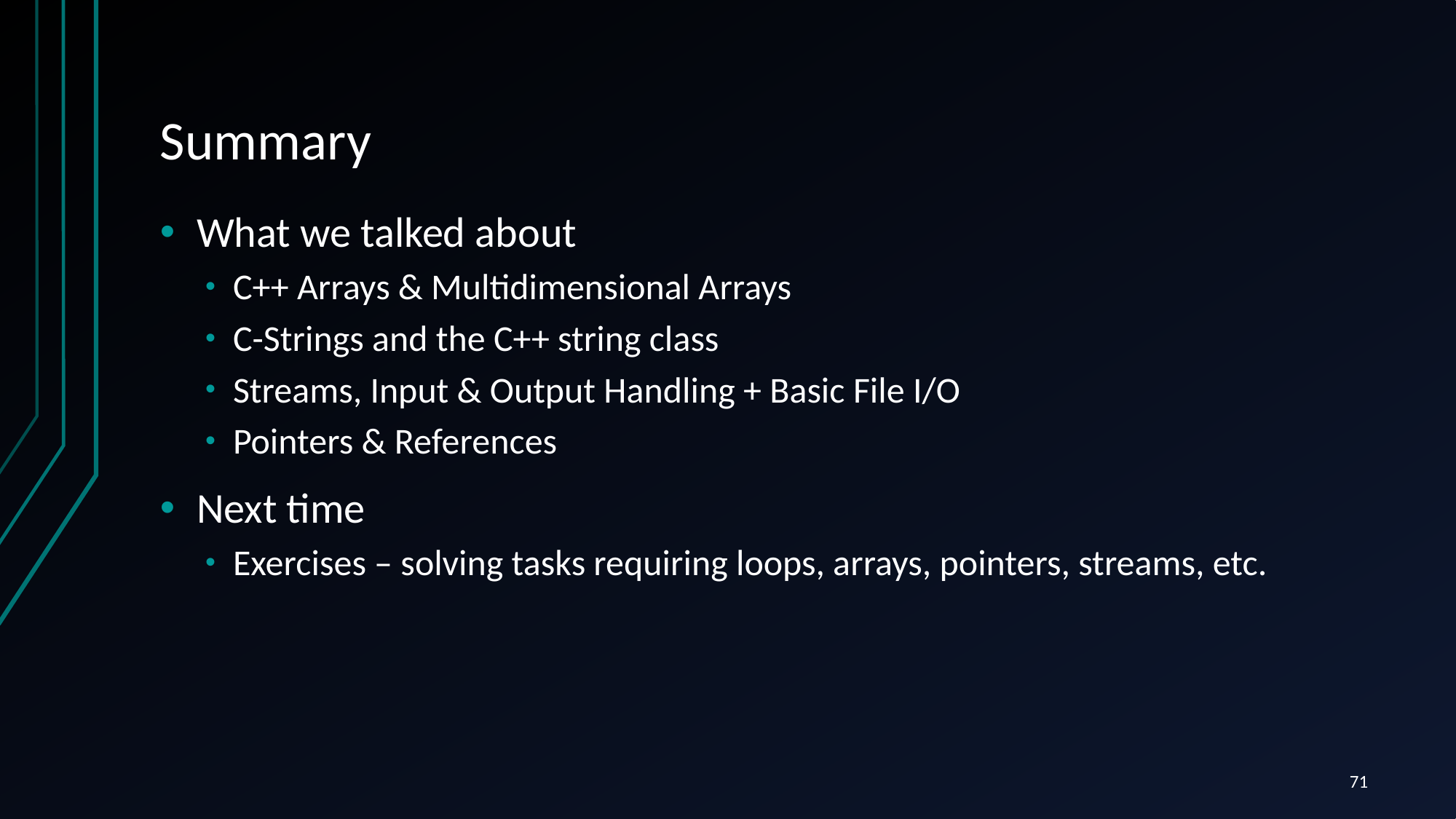

# Summary
What we talked about
C++ Arrays & Multidimensional Arrays
C-Strings and the C++ string class
Streams, Input & Output Handling + Basic File I/O
Pointers & References
Next time
Exercises – solving tasks requiring loops, arrays, pointers, streams, etc.
71